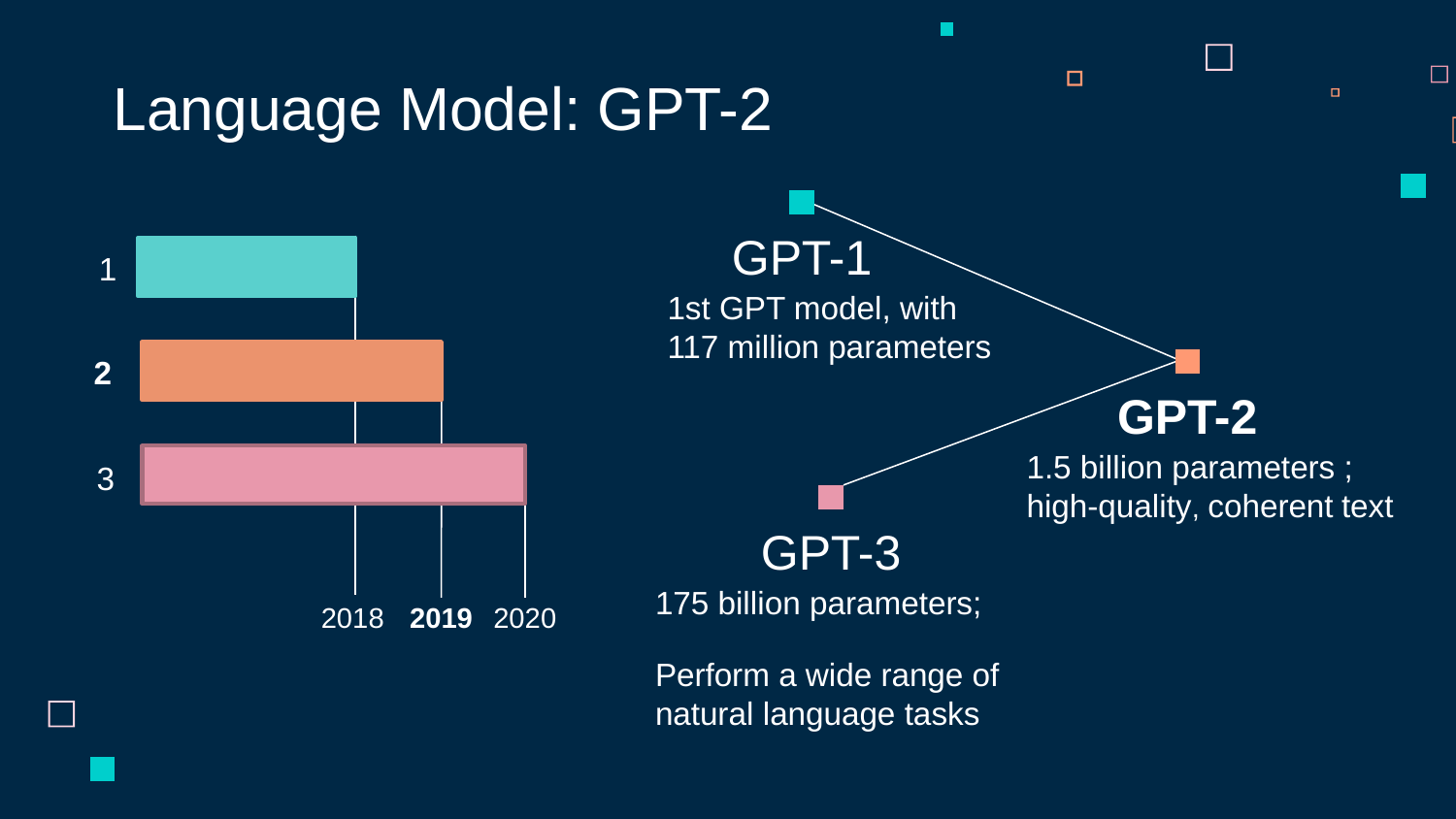

# Language Model: GPT-2

1

GPT-1
1st GPT model, with 117 million parameters
2

GPT-2
1.5 billion parameters ; high-quality, coherent text
3

GPT-3
175 billion parameters;
Perform a wide range of natural language tasks
2018
2019
2020